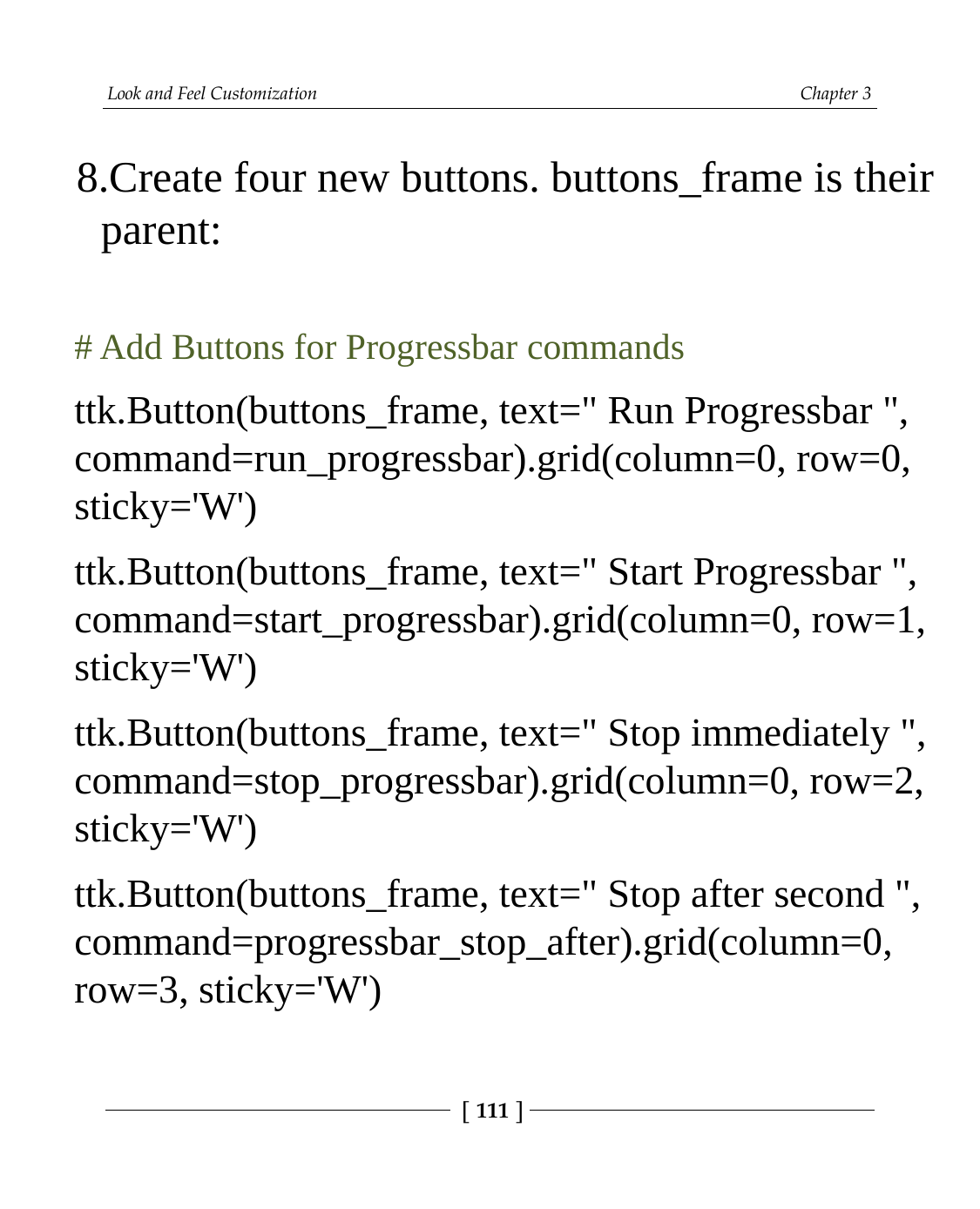

Look and Feel Customization
Chapter 3

Create four new buttons. buttons_frame is their parent:

# Add Buttons for Progressbar commands
ttk.Button(buttons_frame, text=" Run Progressbar ",  command=run_progressbar).grid(column=0, row=0, sticky='W')
ttk.Button(buttons_frame, text=" Start Progressbar ",  command=start_progressbar).grid(column=0, row=1, sticky='W')
ttk.Button(buttons_frame, text=" Stop immediately ",  command=stop_progressbar).grid(column=0, row=2, sticky='W')
ttk.Button(buttons_frame, text=" Stop after second ",
command=progressbar_stop_after).grid(column=0, row=3, sticky='W')
[ 111 ]